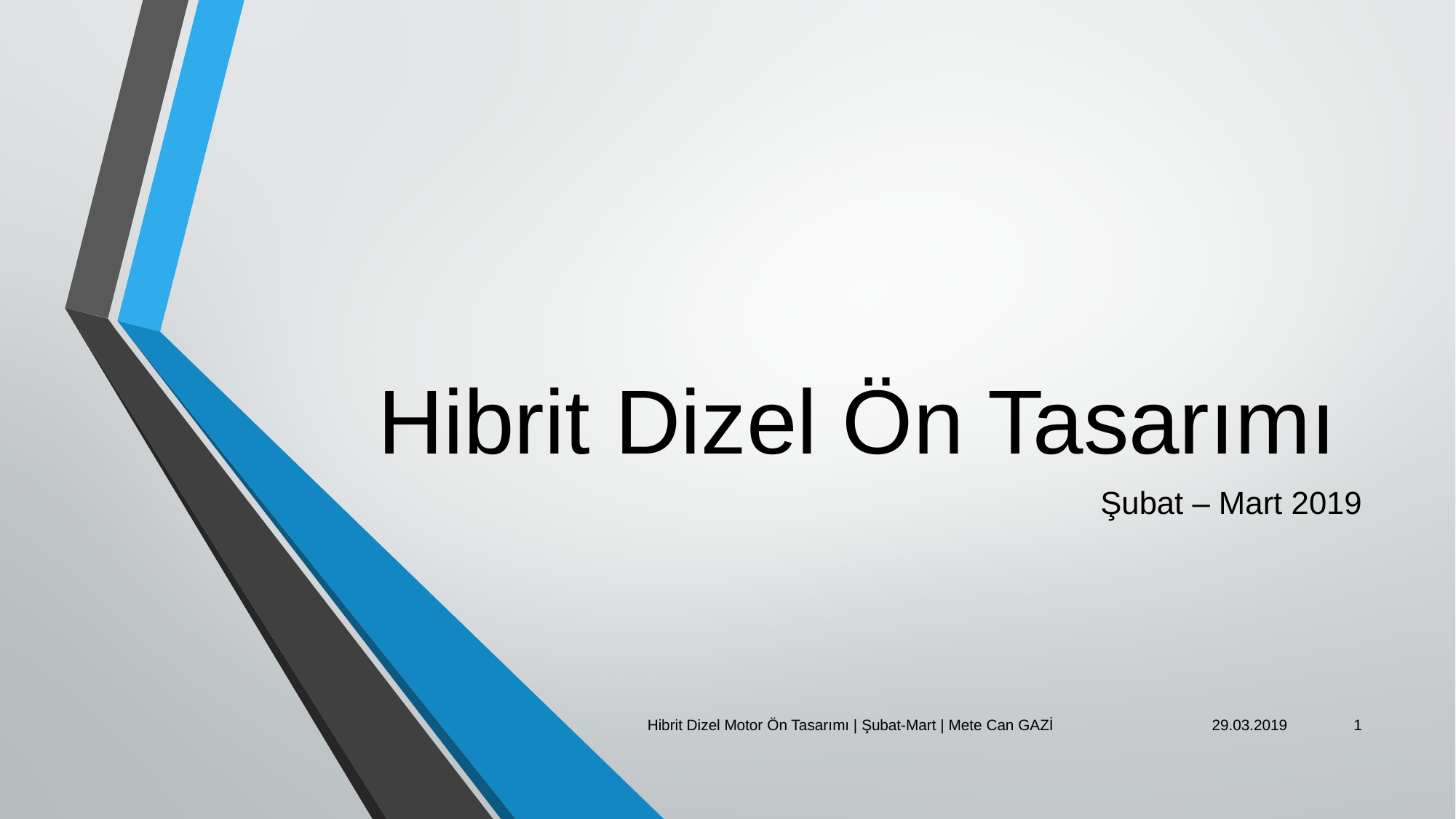

# Hibrit Dizel Ön Tasarımı
Şubat – Mart 2019
Hibrit Dizel Motor Ön Tasarımı | Şubat-Mart | Mete Can GAZİ
29.03.2019
1